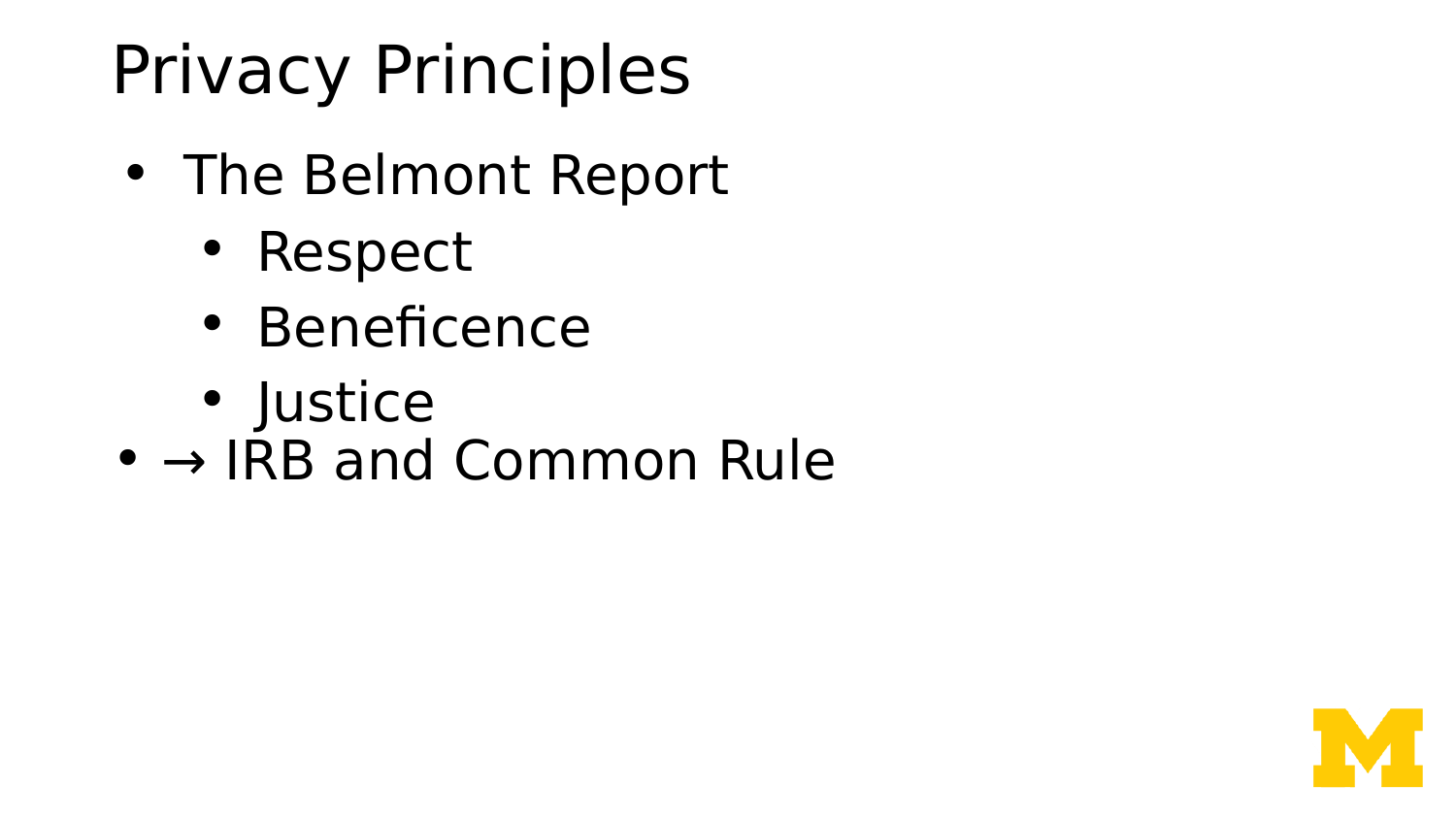

# Privacy Principles
The Belmont Report
Respect
Beneficence
Justice
 → IRB and Common Rule